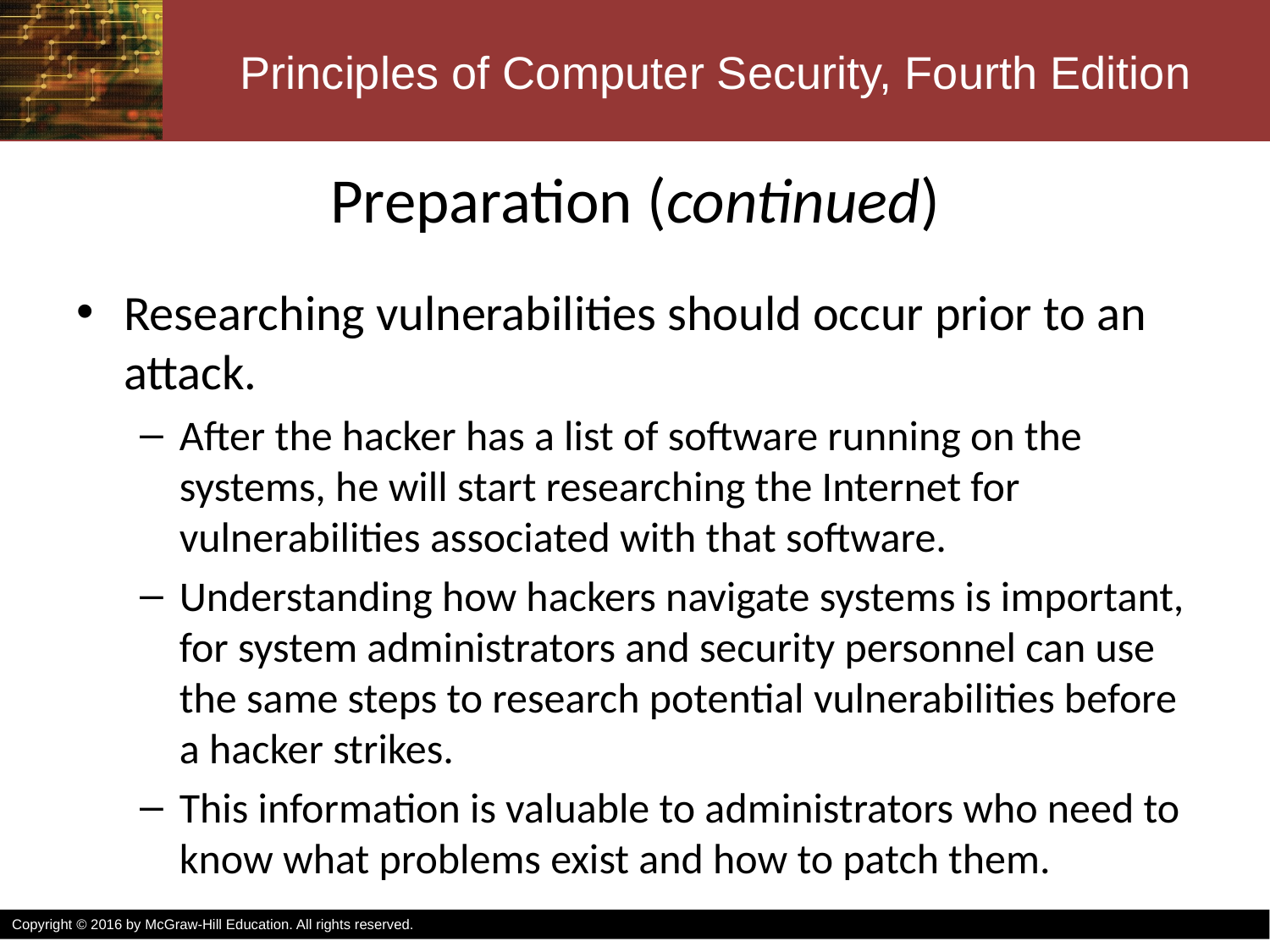

# Preparation (continued)
Researching vulnerabilities should occur prior to an attack.
After the hacker has a list of software running on the systems, he will start researching the Internet for vulnerabilities associated with that software.
Understanding how hackers navigate systems is important, for system administrators and security personnel can use the same steps to research potential vulnerabilities before a hacker strikes.
This information is valuable to administrators who need to know what problems exist and how to patch them.